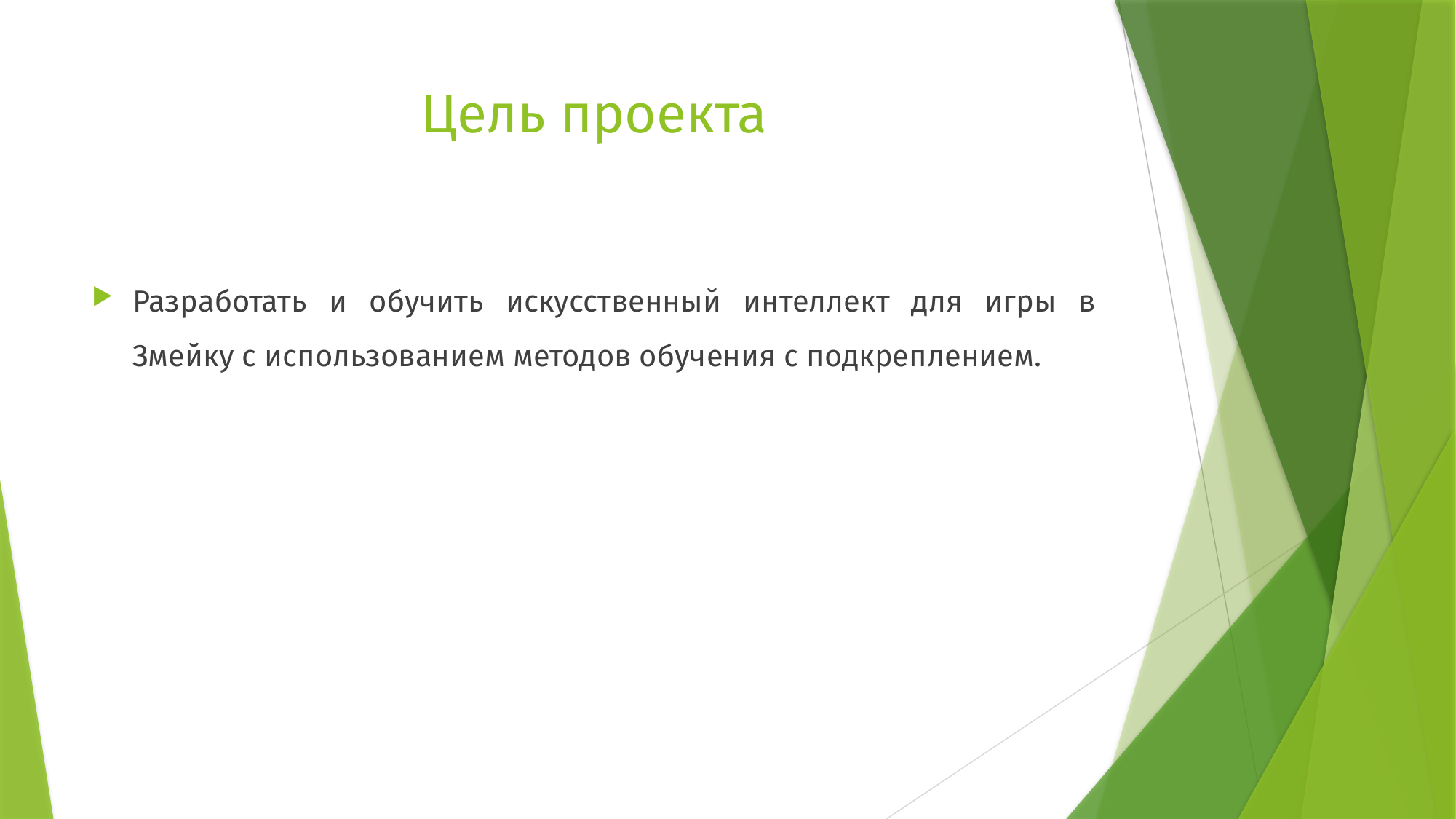

# Цель проекта
Разработать и обучить искусственный интеллект для игры в Змейку с использованием методов обучения с подкреплением.